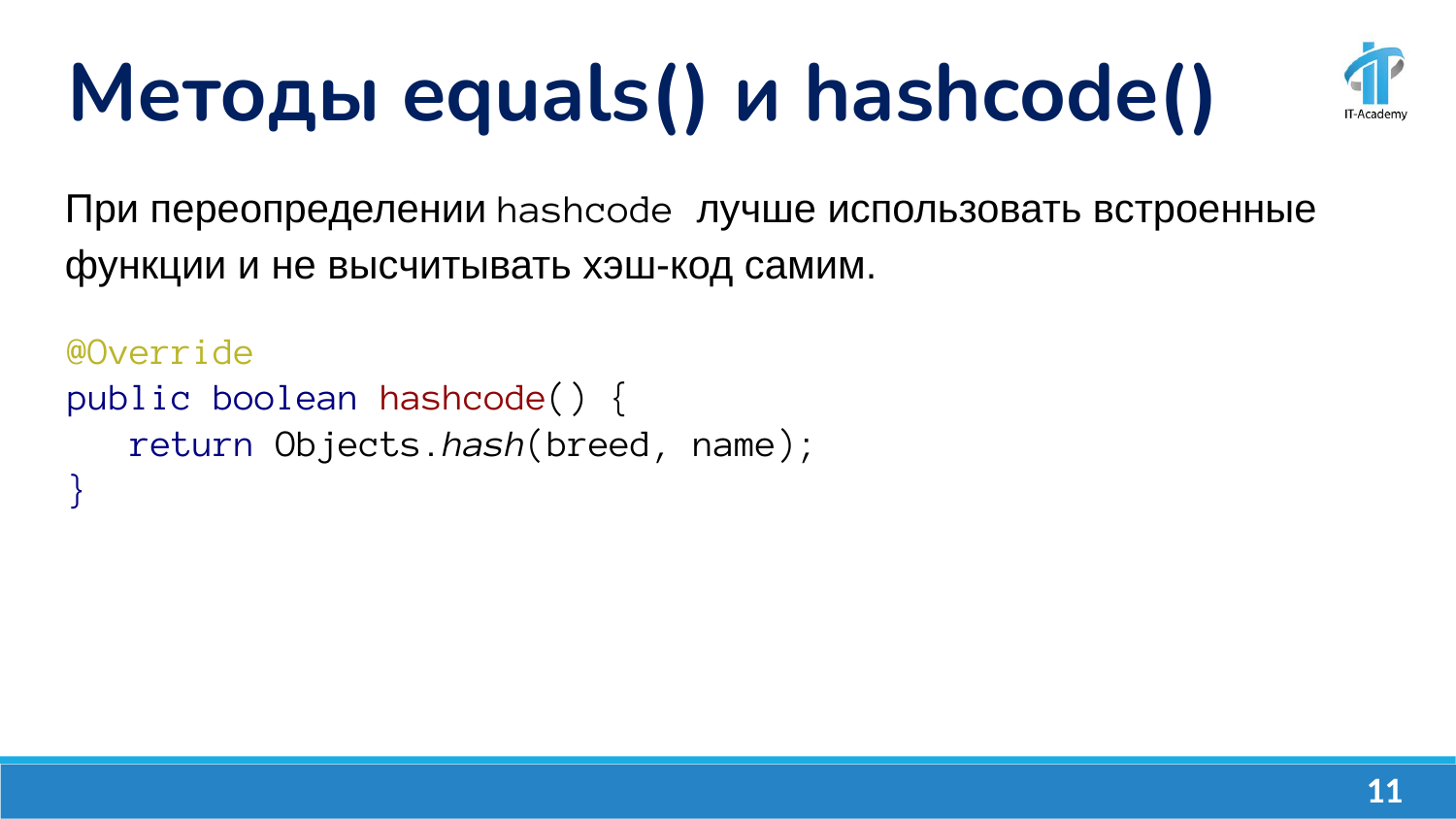

Методы equals() и hashcode()
При переопределении hashcode лучше использовать встроенные функции и не высчитывать хэш-код самим.
@Override
public boolean hashcode() {
   return Objects.hash(breed, name);
}
11